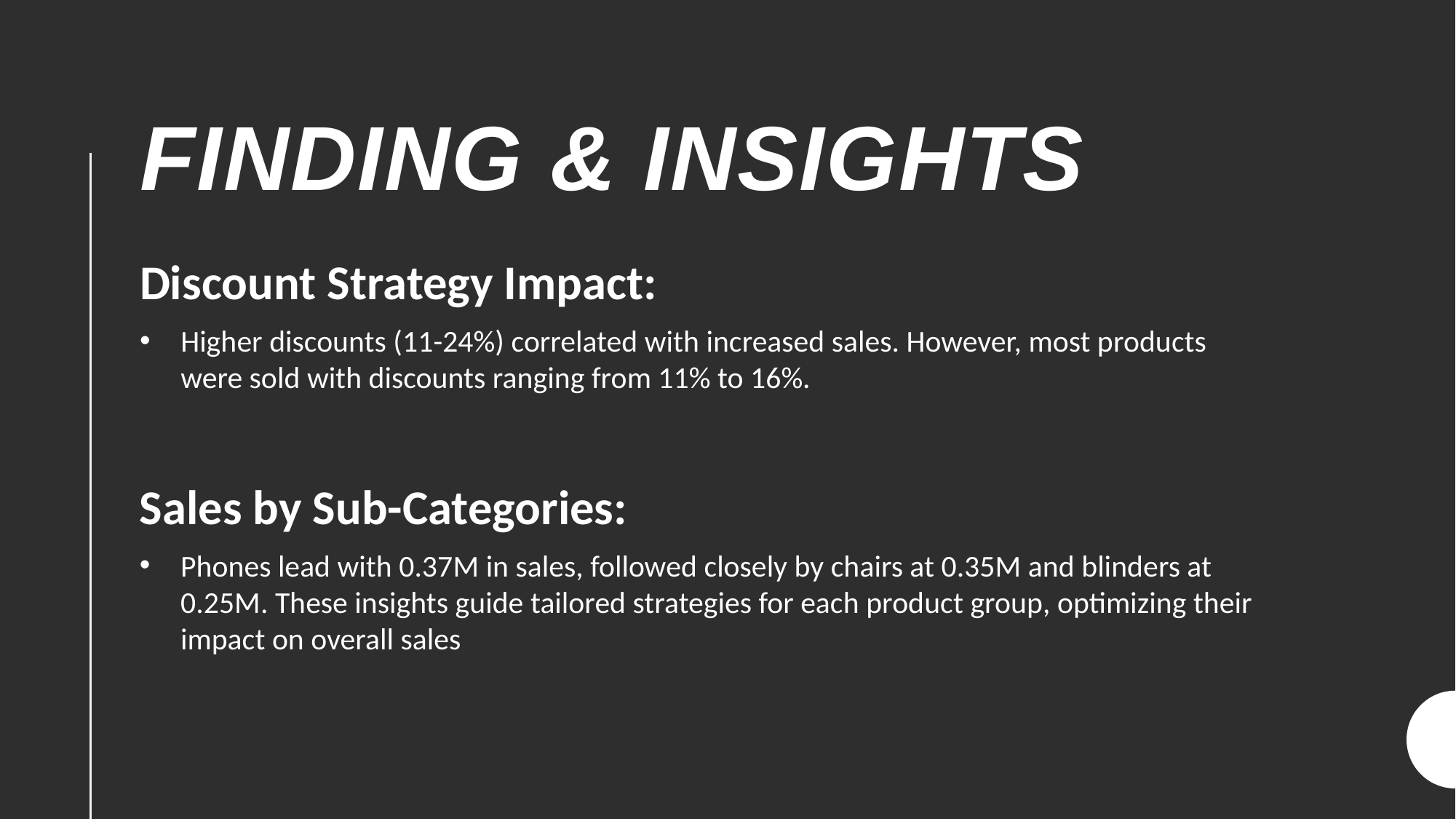

# FINDING & INSIGHTS
Discount Strategy Impact:
Higher discounts (11-24%) correlated with increased sales. However, most products were sold with discounts ranging from 11% to 16%.
Sales by Sub-Categories:
Phones lead with 0.37M in sales, followed closely by chairs at 0.35M and blinders at 0.25M. These insights guide tailored strategies for each product group, optimizing their impact on overall sales